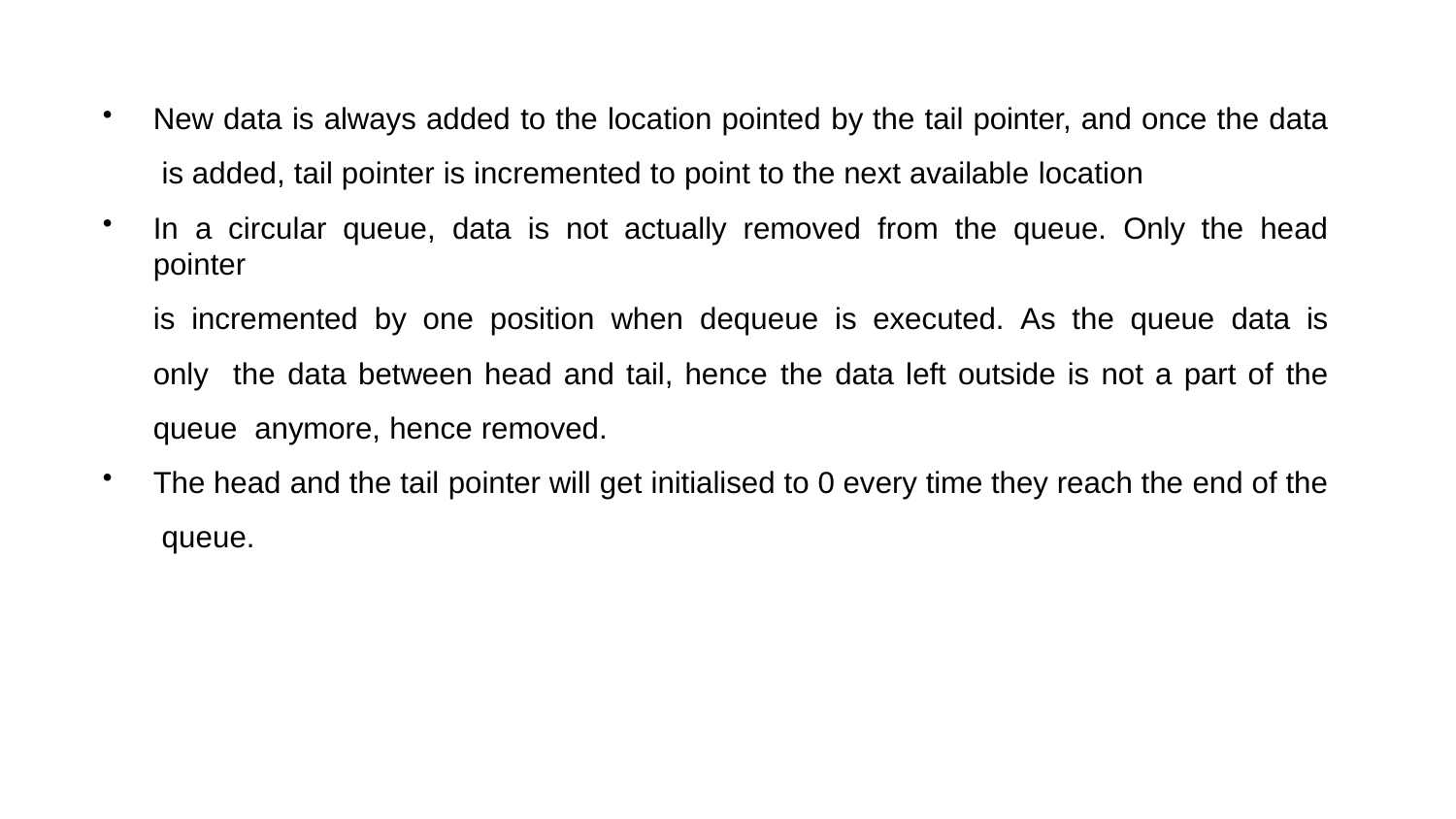

New data is always added to the location pointed by the tail pointer, and once the data  is added, tail pointer is incremented to point to the next available location
In a circular queue, data is not actually removed from the queue. Only the head pointer
is incremented by one position when dequeue is executed. As the queue data is only  the data between head and tail, hence the data left outside is not a part of the queue  anymore, hence removed.
The head and the tail pointer will get initialised to 0 every time they reach the end of the  queue.